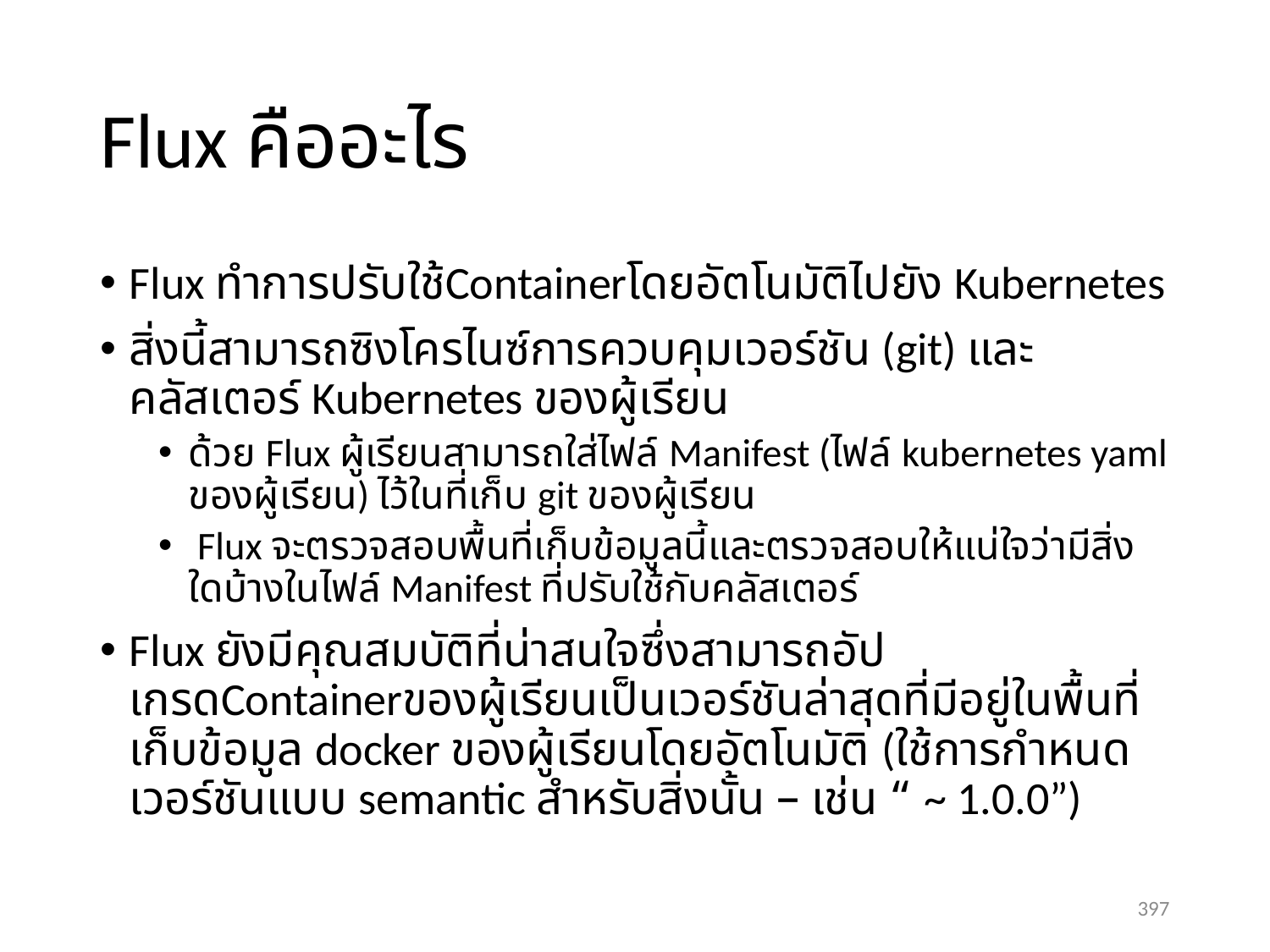

# Flux คืออะไร
Flux ทำการปรับใช้Containerโดยอัตโนมัติไปยัง Kubernetes
สิ่งนี้สามารถซิงโครไนซ์การควบคุมเวอร์ชัน (git) และคลัสเตอร์ Kubernetes ของผู้เรียน
ด้วย Flux ผู้เรียนสามารถใส่ไฟล์ Manifest (ไฟล์ kubernetes yaml ของผู้เรียน) ไว้ในที่เก็บ git ของผู้เรียน
 Flux จะตรวจสอบพื้นที่เก็บข้อมูลนี้และตรวจสอบให้แน่ใจว่ามีสิ่งใดบ้างในไฟล์ Manifest ที่ปรับใช้กับคลัสเตอร์
Flux ยังมีคุณสมบัติที่น่าสนใจซึ่งสามารถอัปเกรดContainerของผู้เรียนเป็นเวอร์ชันล่าสุดที่มีอยู่ในพื้นที่เก็บข้อมูล docker ของผู้เรียนโดยอัตโนมัติ (ใช้การกำหนดเวอร์ชันแบบ semantic สำหรับสิ่งนั้น – เช่น “ ~ 1.0.0”)
397